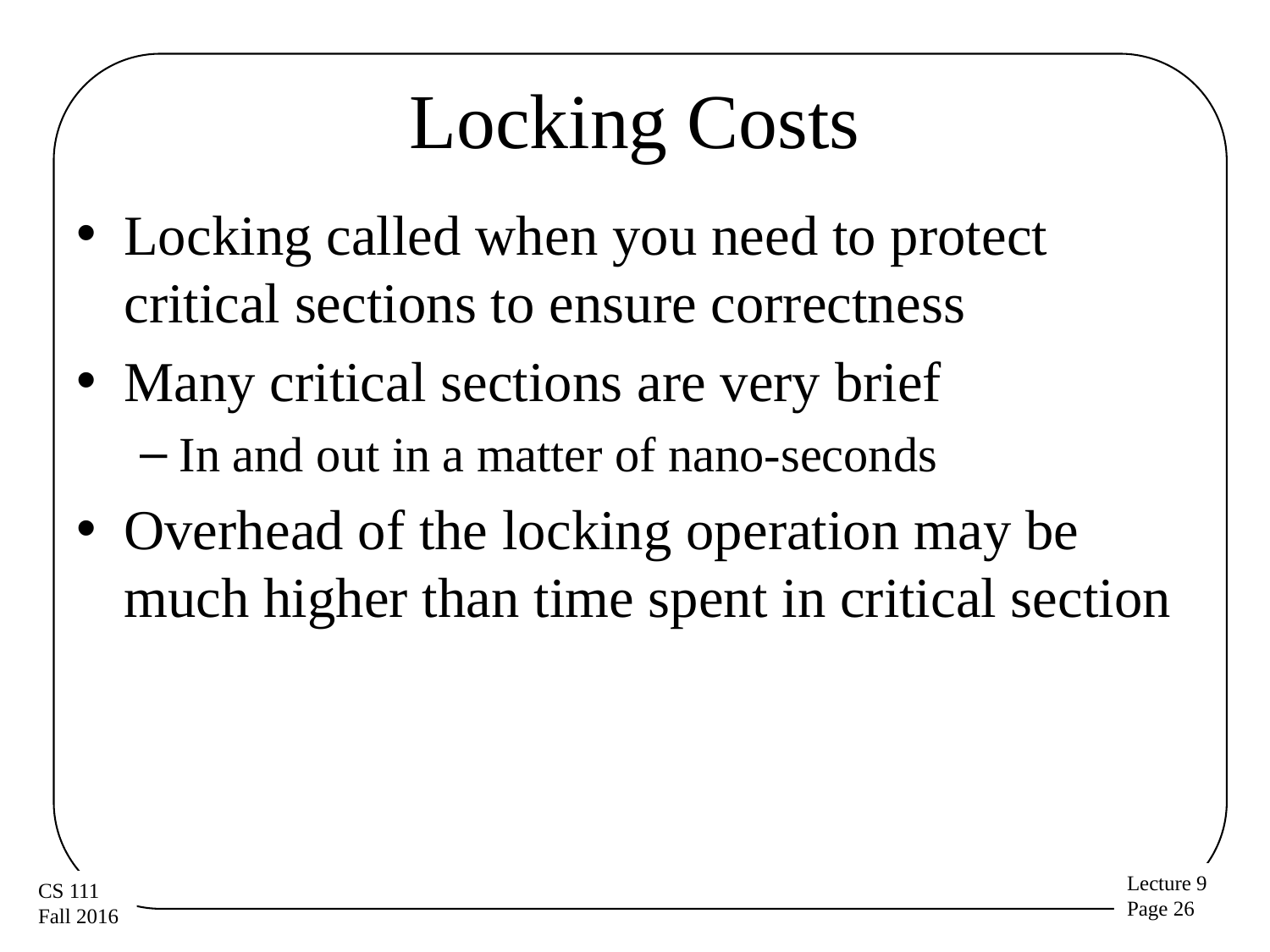

# Locking Costs
Locking called when you need to protect critical sections to ensure correctness
Many critical sections are very brief
In and out in a matter of nano-seconds
Overhead of the locking operation may be much higher than time spent in critical section